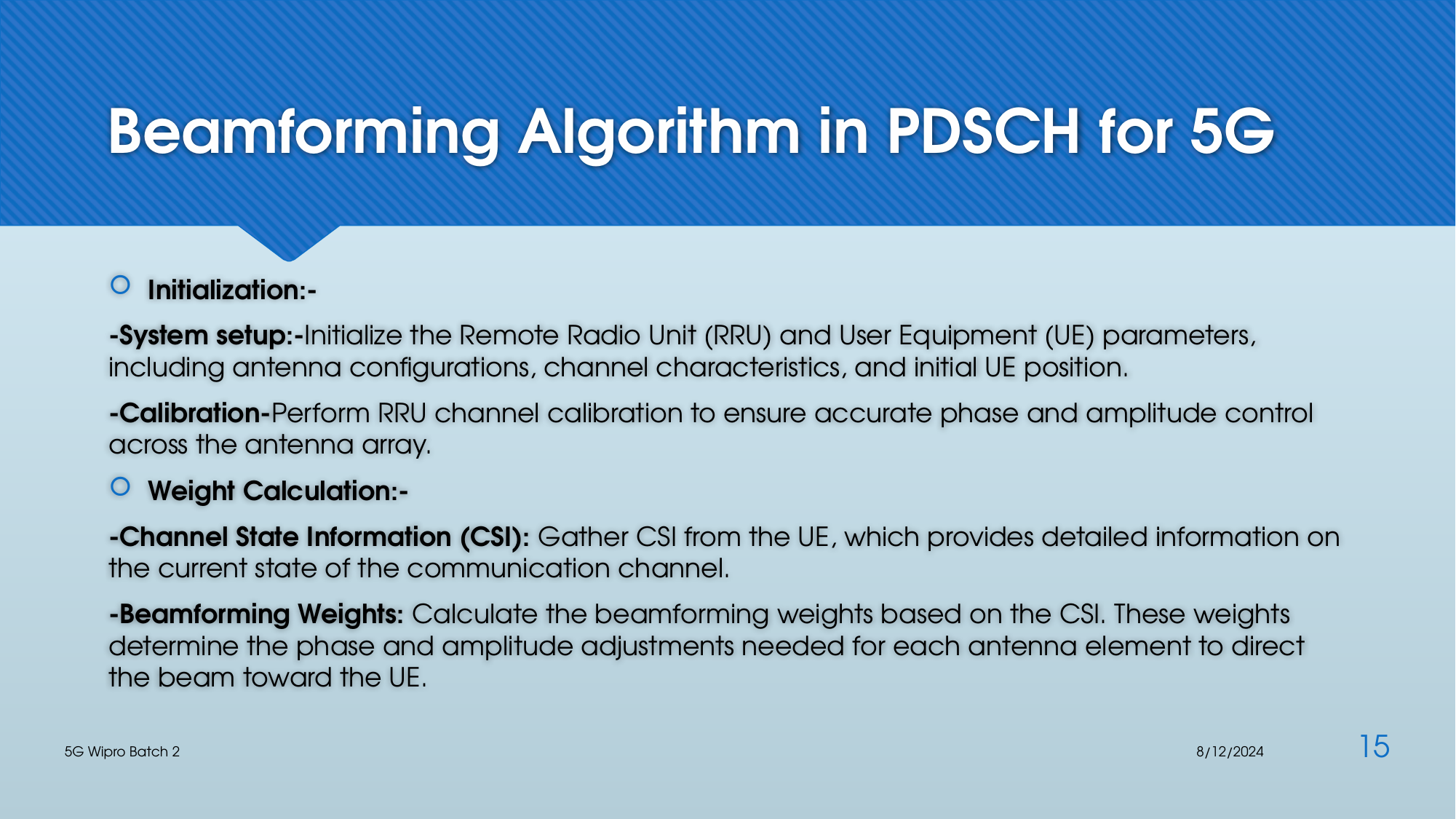

# Beamforming Algorithm in PDSCH for 5G
Initialization:-
-System setup:-Initialize the Remote Radio Unit (RRU) and User Equipment (UE) parameters, including antenna configurations, channel characteristics, and initial UE position.
-Calibration-Perform RRU channel calibration to ensure accurate phase and amplitude control across the antenna array.
Weight Calculation:-
-Channel State Information (CSI): Gather CSI from the UE, which provides detailed information on the current state of the communication channel.
-Beamforming Weights: Calculate the beamforming weights based on the CSI. These weights determine the phase and amplitude adjustments needed for each antenna element to direct the beam toward the UE.
15
5G Wipro Batch 2
8/12/2024